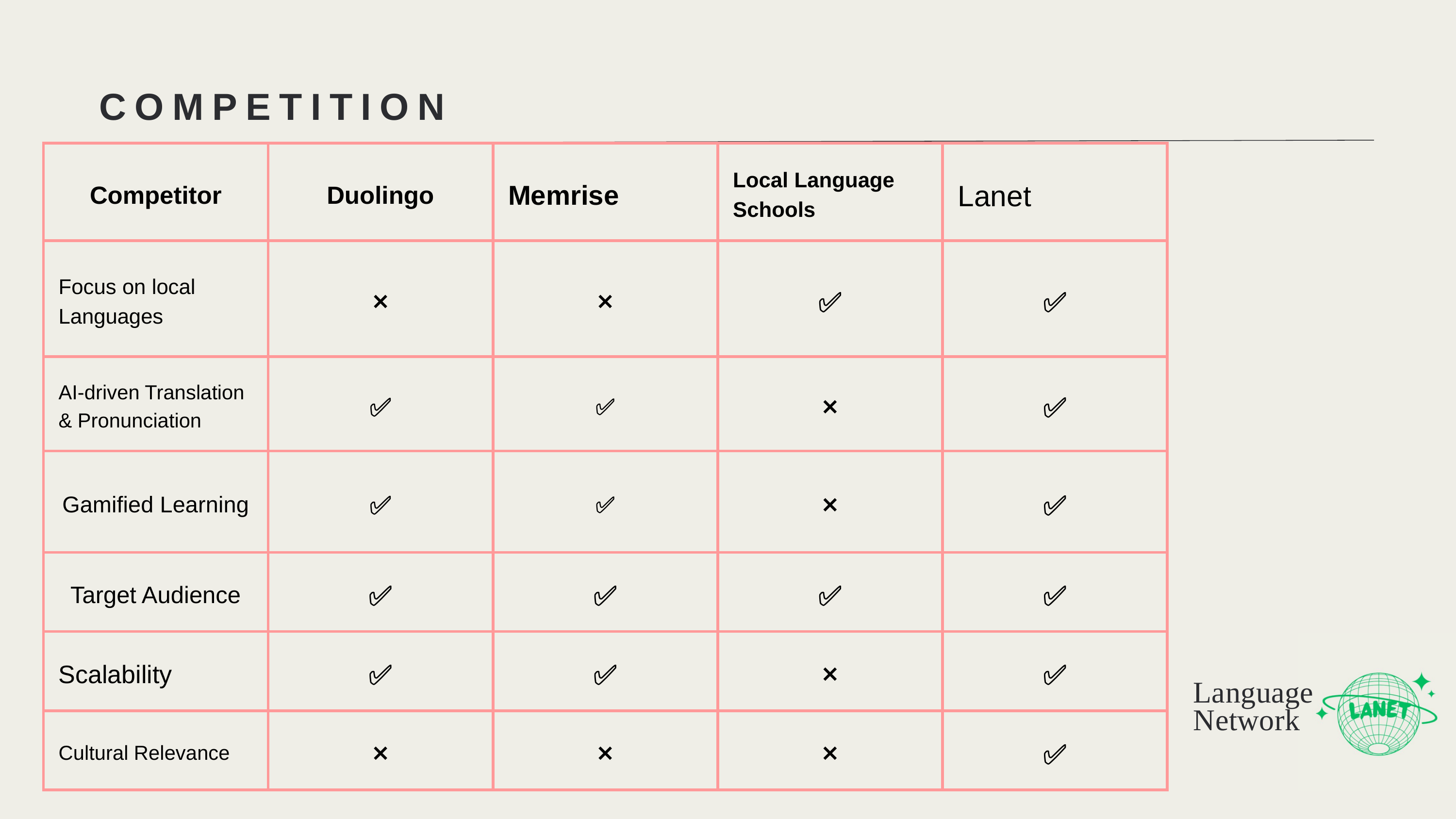

COMPETITION

| Competitor | Duolingo | Memrise | Local Language Schools | Lanet |
| --- | --- | --- | --- | --- |
| Focus on local Languages | ❌ | ❌ | ✅ | ✅ |
| AI-driven Translation & Pronunciation | ✅ | ✅ | ❌ | ✅ |
| Gamified Learning | ✅ | ✅ | ❌ | ✅ |
| Target Audience | ✅ | ✅ | ✅ | ✅ |
| Scalability | ✅ | ✅ | ❌ | ✅ |
| Cultural Relevance | ❌ | ❌ | ❌ | ✅ |

Language
Network